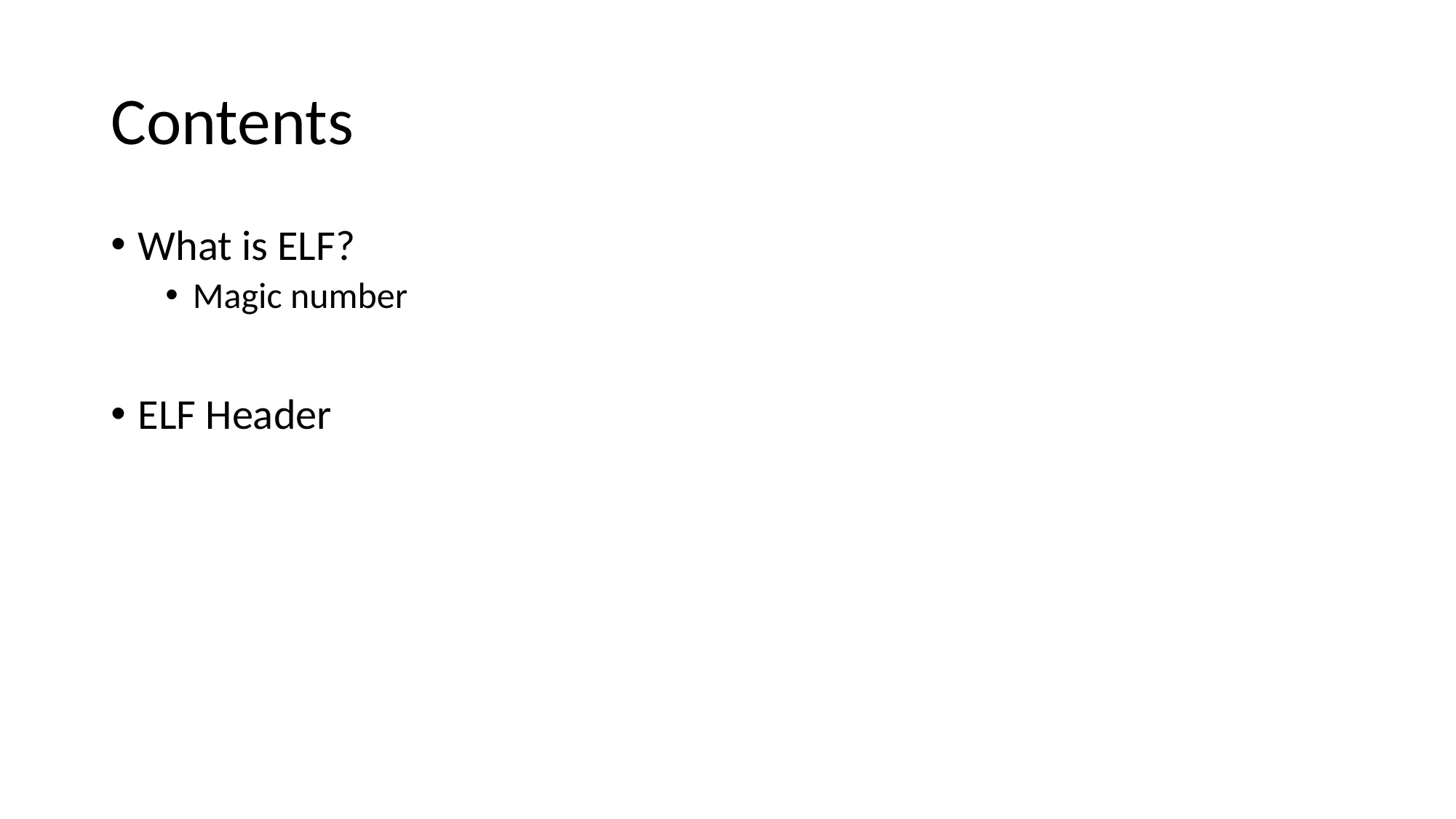

# Contents
What is ELF?
Magic number

ELF Header